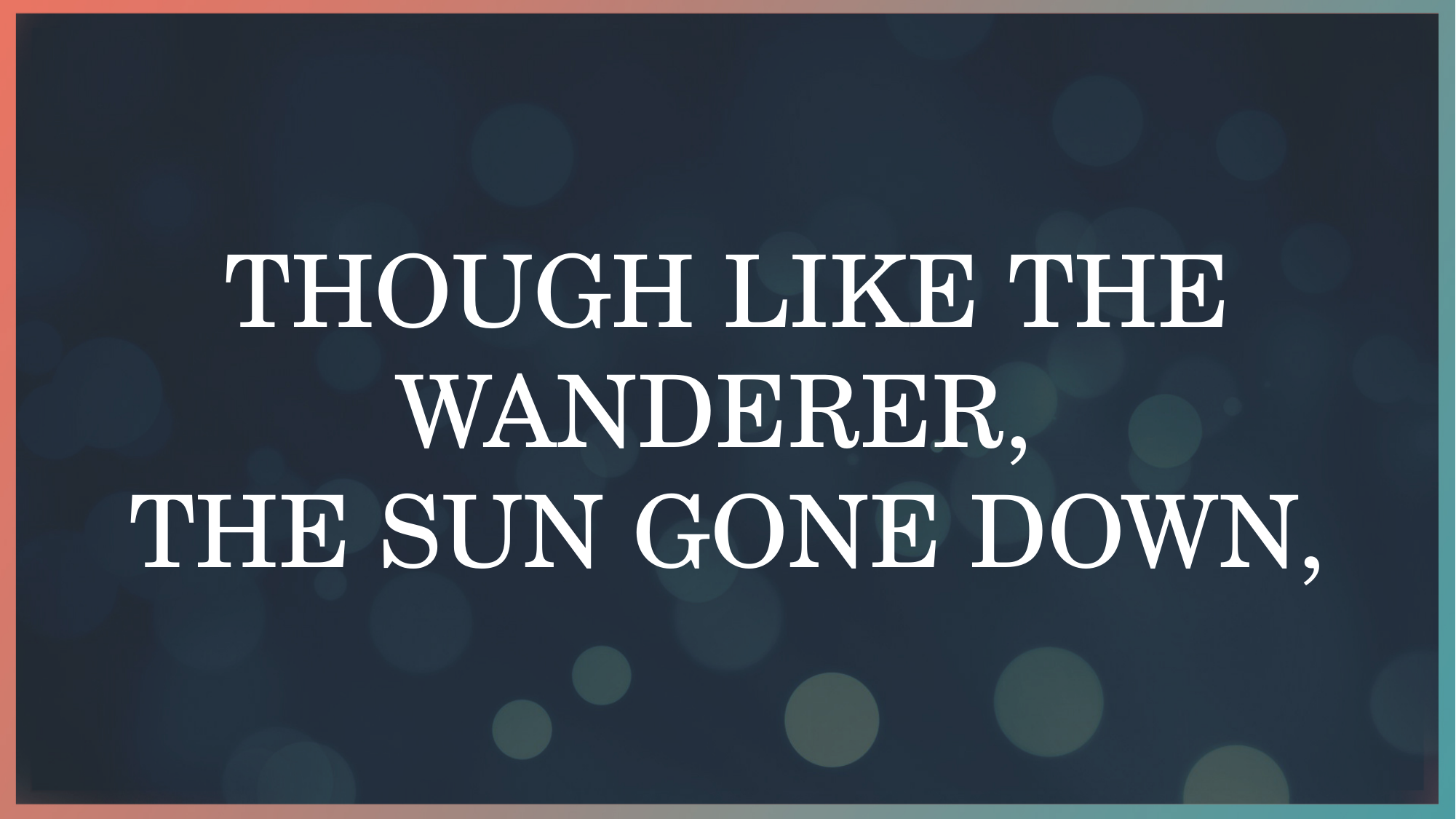

THOUGH LIKE THE WANDERER,
THE SUN GONE DOWN,